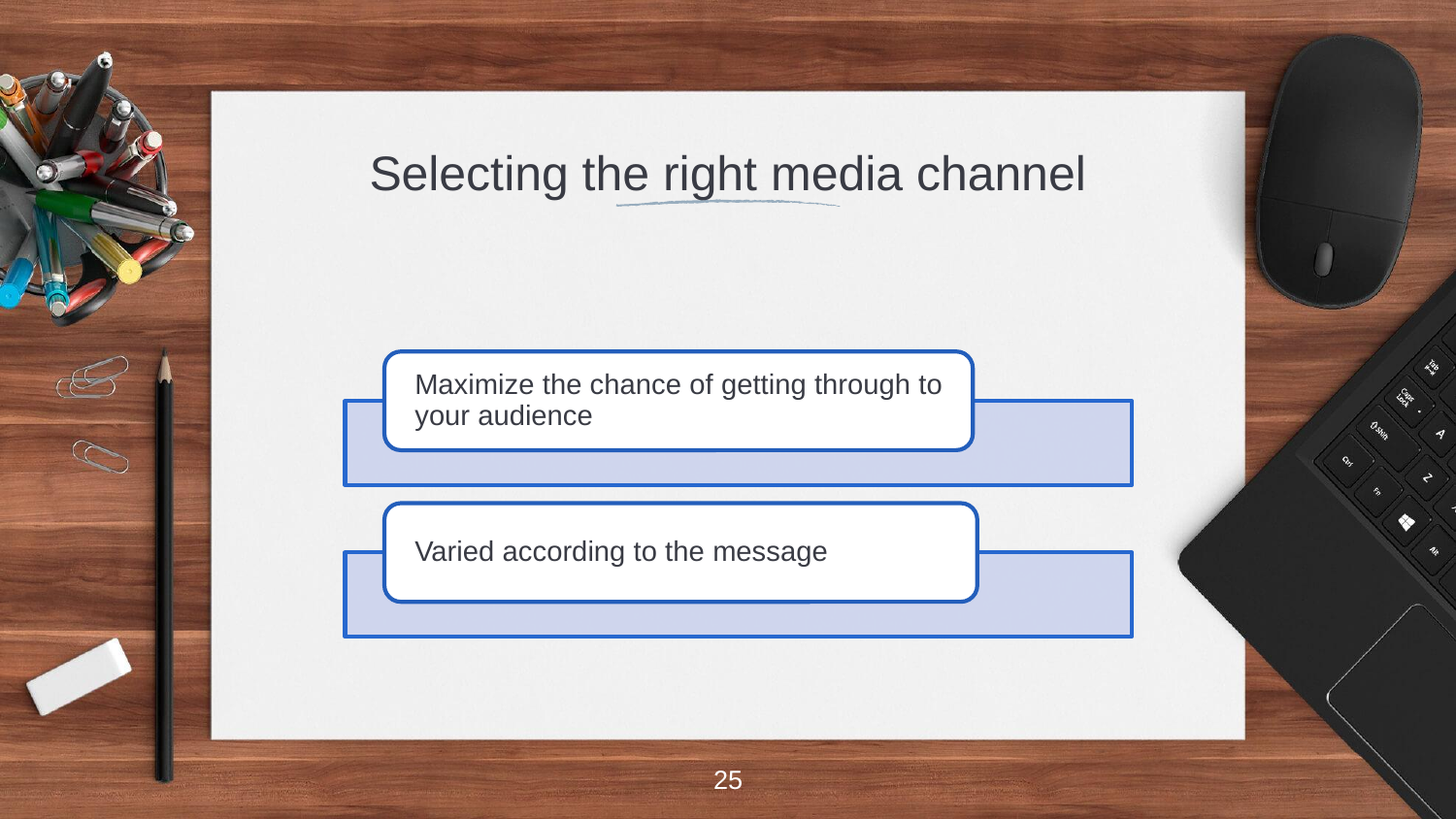

# Selecting the right media channel
Maximize the chance of getting through to your audience
Varied according to the message
25